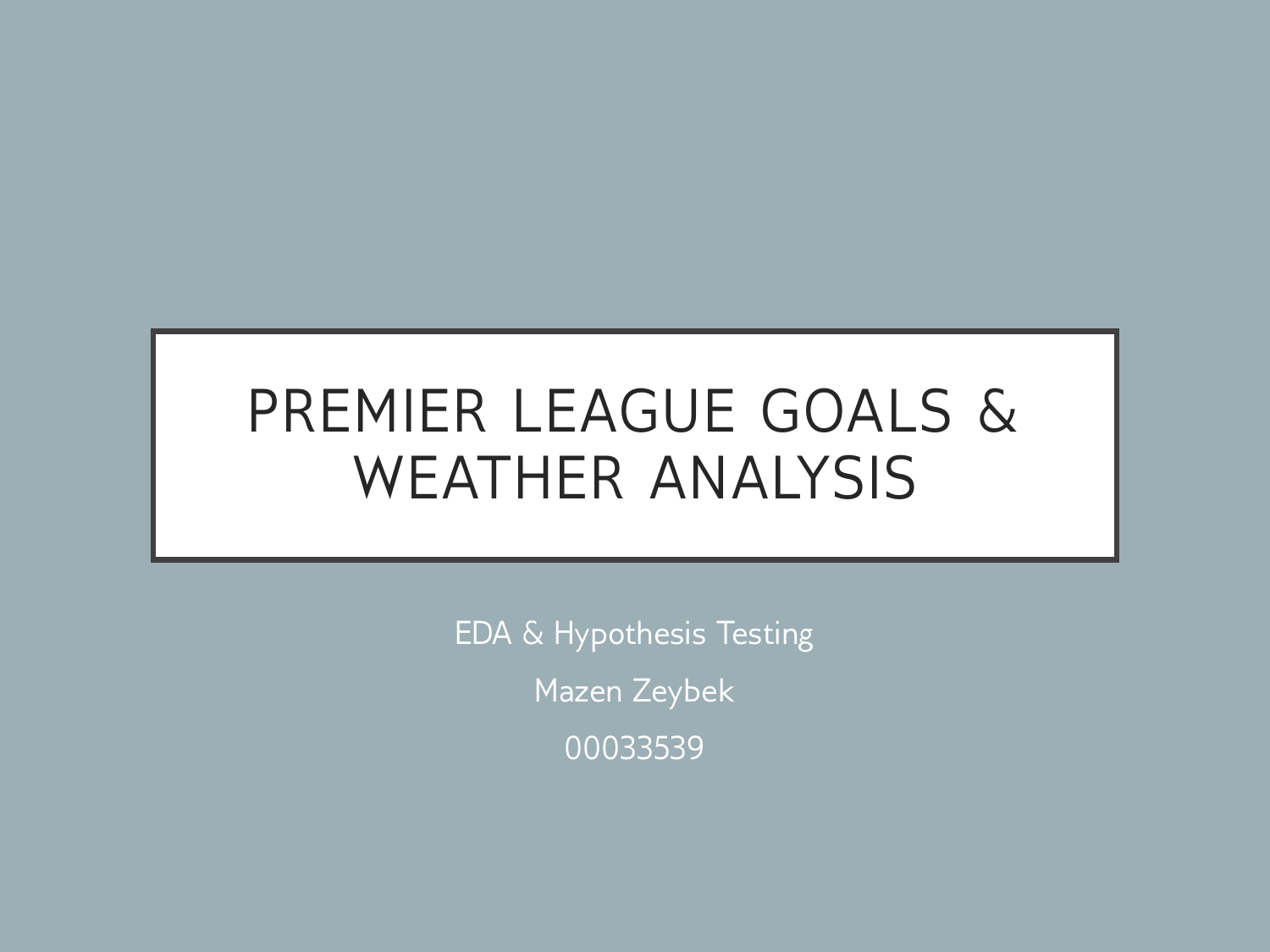

# Premier League Goals & Weather Analysis
EDA & Hypothesis Testing
Mazen Zeybek
00033539